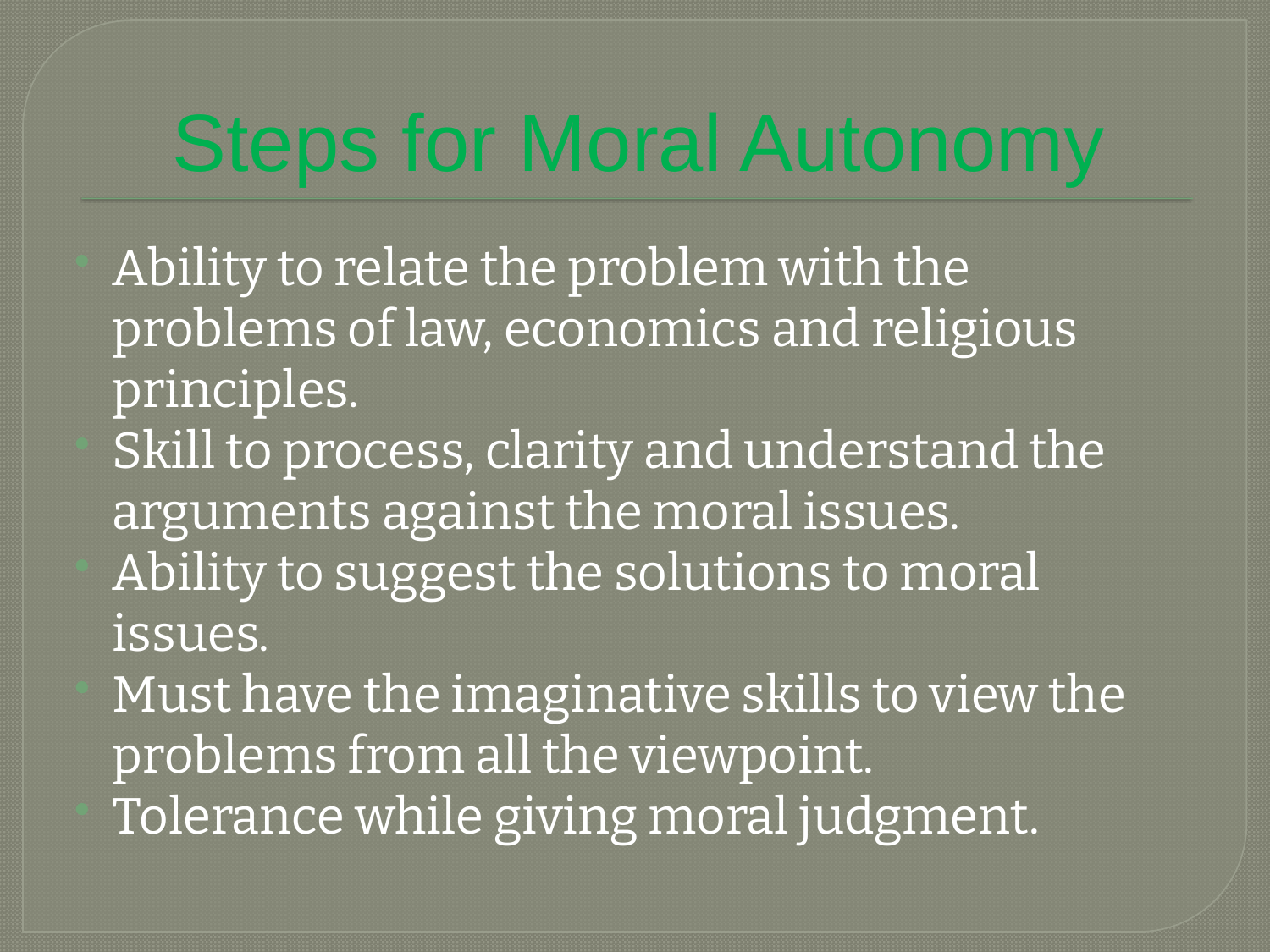

# Steps for Moral Autonomy
Ability to relate the problem with the problems of law, economics and religious principles.
Skill to process, clarity and understand the arguments against the moral issues.
Ability to suggest the solutions to moral issues.
Must have the imaginative skills to view the problems from all the viewpoint.
Tolerance while giving moral judgment.